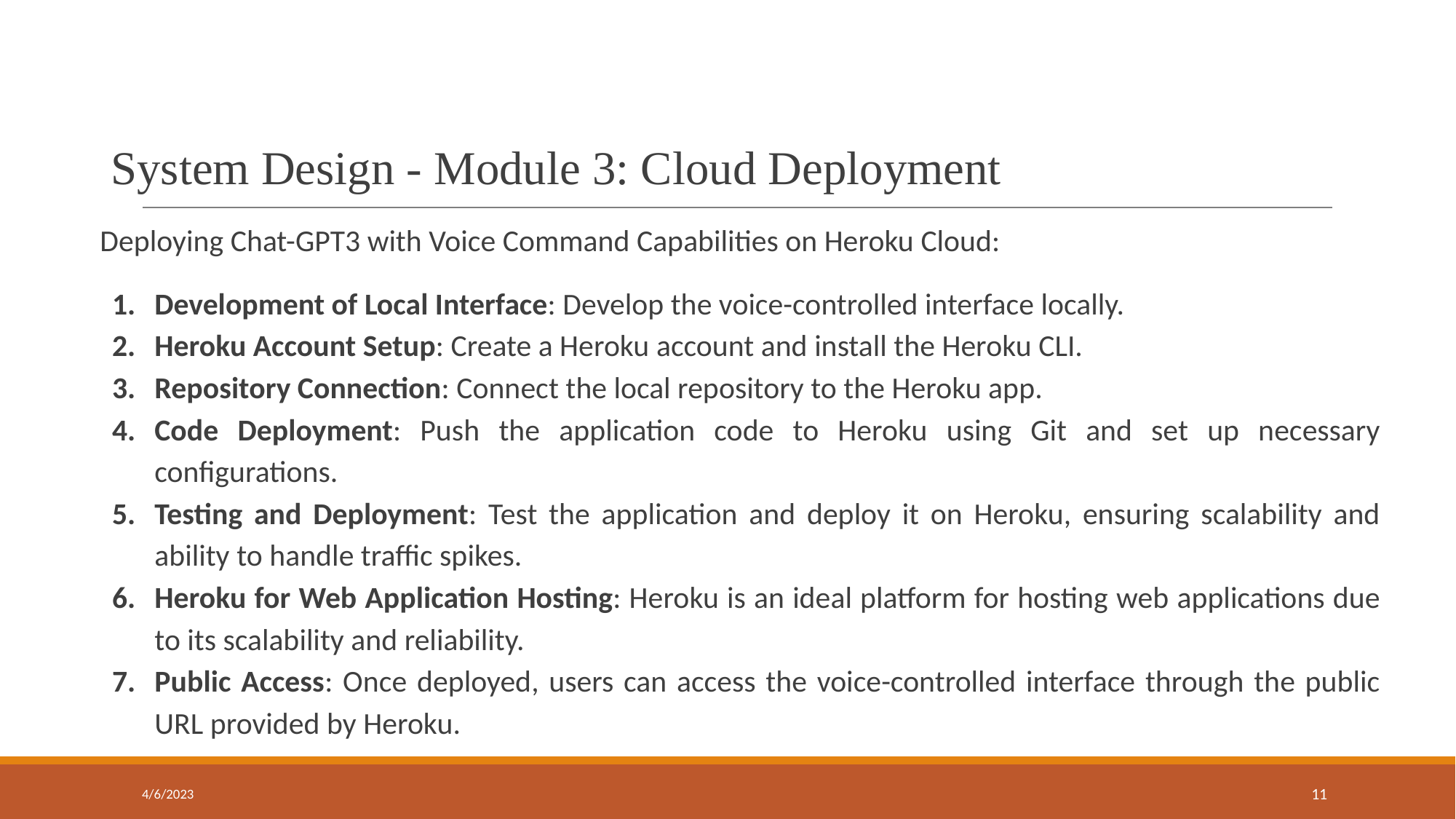

# System Design - Module 3: Cloud Deployment
Deploying Chat-GPT3 with Voice Command Capabilities on Heroku Cloud:
Development of Local Interface: Develop the voice-controlled interface locally.
Heroku Account Setup: Create a Heroku account and install the Heroku CLI.
Repository Connection: Connect the local repository to the Heroku app.
Code Deployment: Push the application code to Heroku using Git and set up necessary configurations.
Testing and Deployment: Test the application and deploy it on Heroku, ensuring scalability and ability to handle traffic spikes.
Heroku for Web Application Hosting: Heroku is an ideal platform for hosting web applications due to its scalability and reliability.
Public Access: Once deployed, users can access the voice-controlled interface through the public URL provided by Heroku.
4/6/2023
11